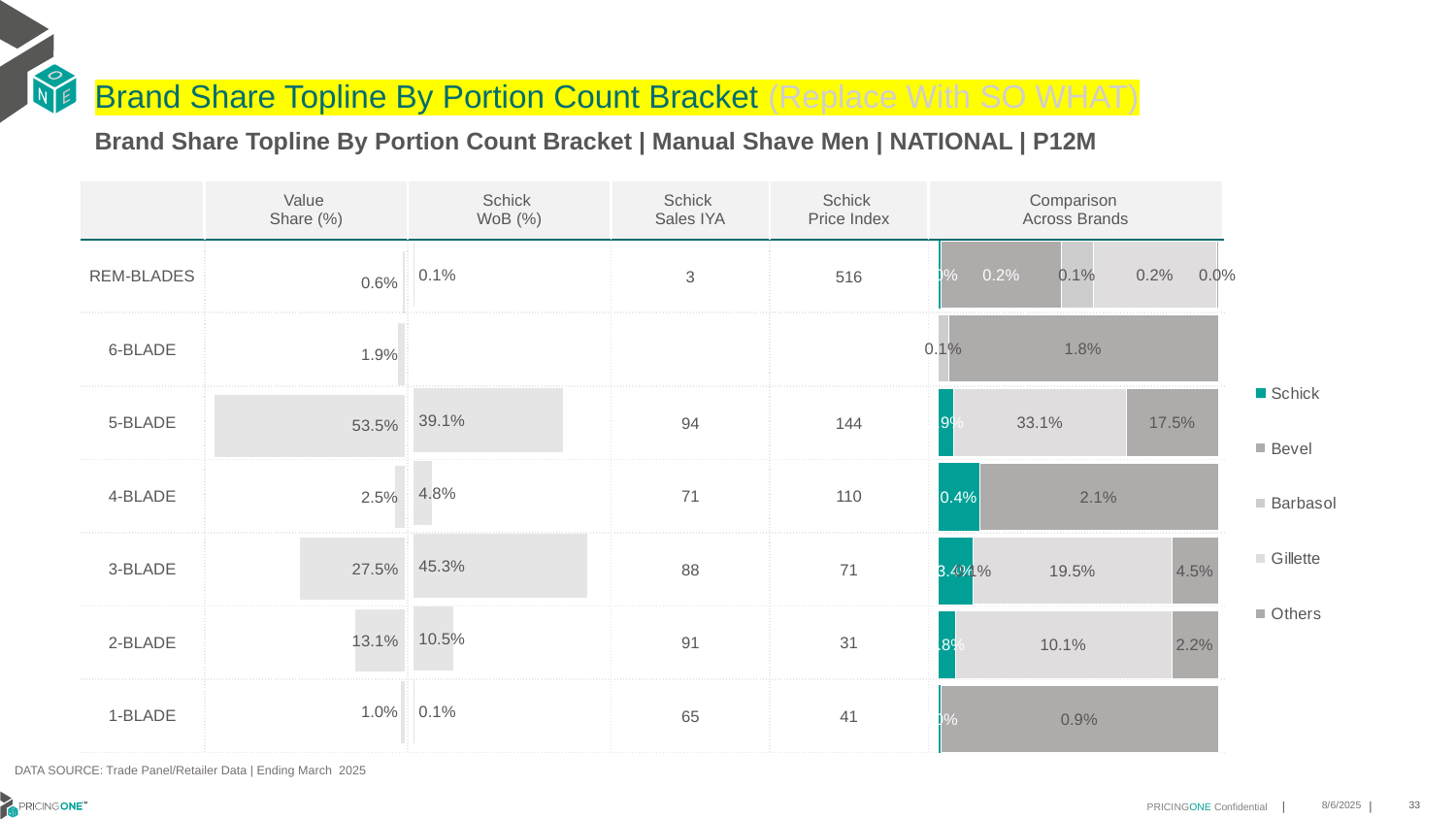

# Brand Share Topline By Portion Count Bracket (Replace With SO WHAT)
Brand Share Topline By Portion Count Bracket | Manual Shave Men | NATIONAL | P12M
|  | Value Share (%) | Schick WoB (%) | Schick Sales IYA | Schick Price Index | Comparison Across Brands |
| --- | --- | --- | --- | --- | --- |
| REM-BLADES |  |  | 3 | 516 |  |
| 6-BLADE |  |  |  |  |  |
| 5-BLADE |  |  | 94 | 144 |  |
| 4-BLADE |  |  | 71 | 110 |  |
| 3-BLADE |  |  | 88 | 71 |  |
| 2-BLADE |  |  | 91 | 31 |  |
| 1-BLADE |  |  | 65 | 41 |  |

### Chart

| Category | Schick | Bevel | Barbasol | Gillette | Others |
|---|---|---|---|---|---|
| REM-BLADES | 4.474416082391415e-05 | 0.0019429640094120917 | 0.0005126814021108775 | 0.0020051401365061713 | 2.231804235197939e-05 |
| 6-BLADE | None | None | 0.0006597244641905023 | None | 0.01807303563115909 |
| 5-BLADE | 0.029095347634191603 | None | None | 0.3308300492193147 | 0.17479279471548312 |
| 4-BLADE | 0.0035808420754381 | None | None | None | 0.020793473361034247 |
| 3-BLADE | 0.033699404581862644 | None | 0.000519245570282777 | 0.194690221262053 | 0.04538196395630077 |
| 2-BLADE | 0.007829923977859353 | None | None | 0.10113863615593842 | 0.021755752716484215 |
| 1-BLADE | 7.829305937772183e-05 | None | None | None | 0.009047956734491347 |

### Chart

| Category | Value Share |
|---|---|
|  | 0.005595947865663986 |

### Chart

| Category | Brand WoB % |
|---|---|
|  | 0.0006 |
DATA SOURCE: Trade Panel/Retailer Data | Ending March  2025

8/6/2025
33